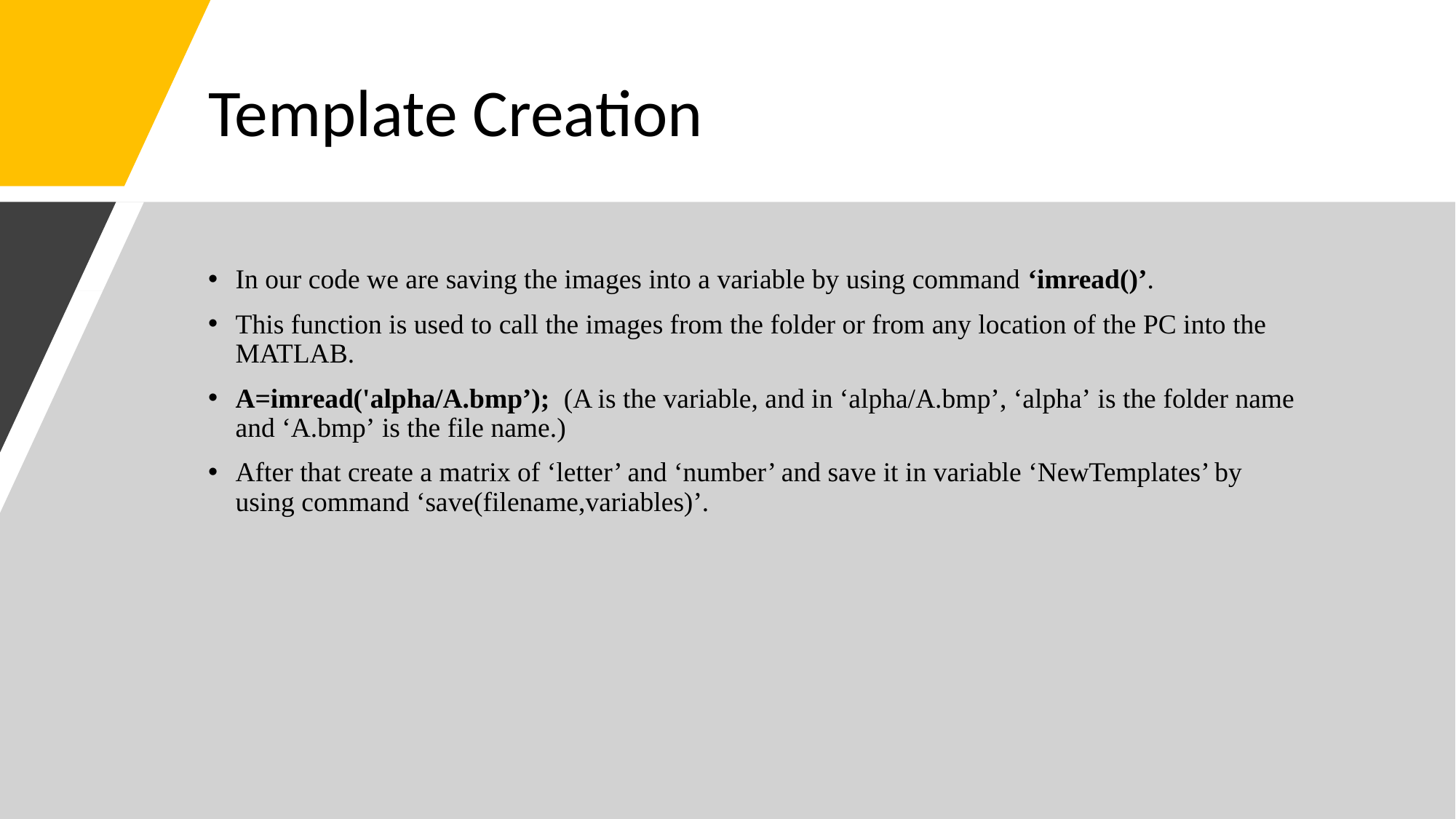

# Template Creation

In our code we are saving the images into a variable by using command ‘imread()’.
This function is used to call the images from the folder or from any location of the PC into the MATLAB.
A=imread('alpha/A.bmp’);  (A is the variable, and in ‘alpha/A.bmp’, ‘alpha’ is the folder name and ‘A.bmp’ is the file name.)
After that create a matrix of ‘letter’ and ‘number’ and save it in variable ‘NewTemplates’ by using command ‘save(filename,variables)’.